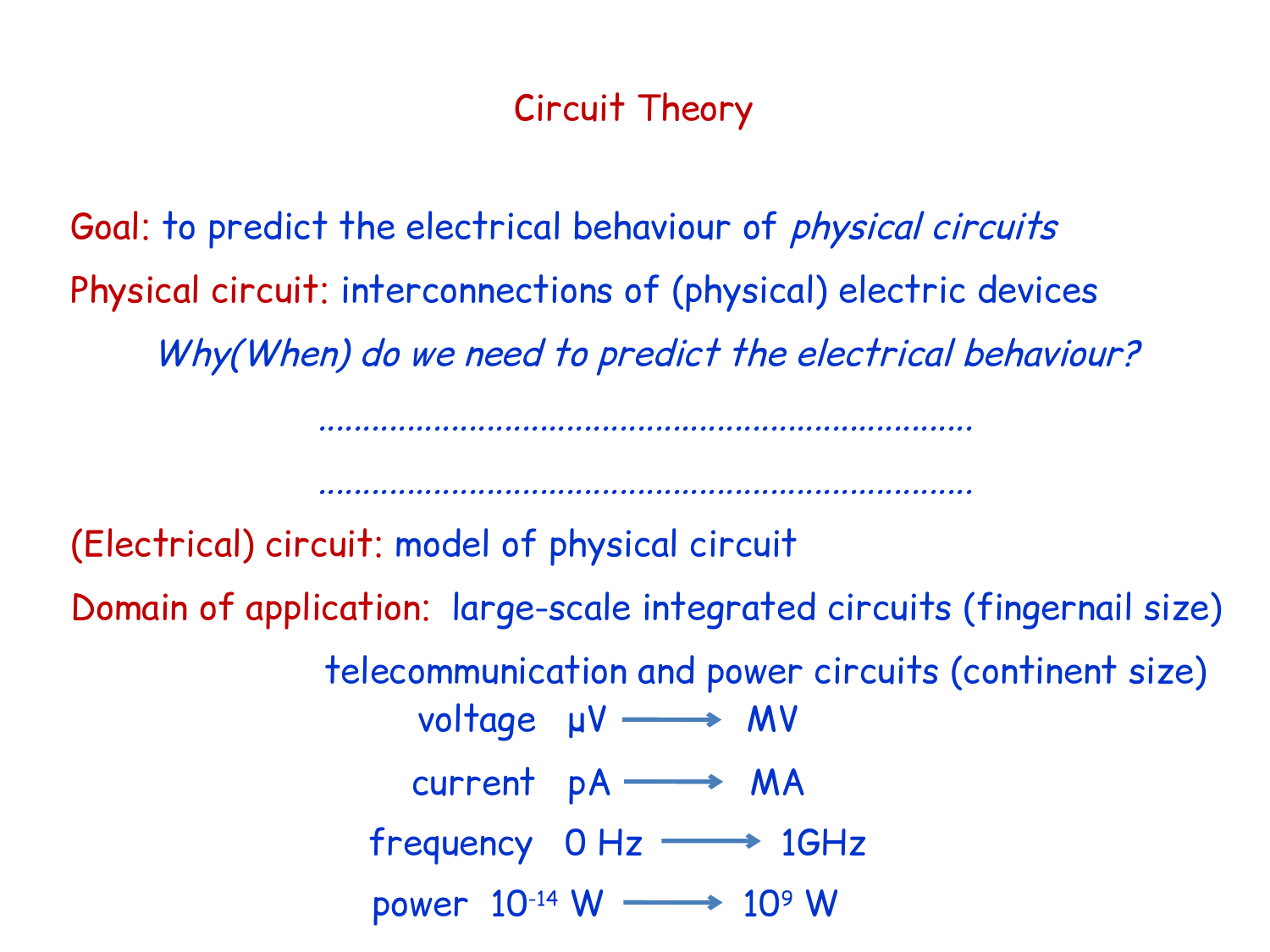

Circuit Theory
Goal: to predict the electrical behaviour of physical circuits
Physical circuit: interconnections of (physical) electric devices
Why(When) do we need to predict the electrical behaviour?
..........................................................................
..........................................................................
(Electrical) circuit: model of physical circuit
Domain of application: 	large-scale integrated circuits (fingernail size)
		telecommunication and power circuits (continent size)

voltage   μV             MV
current   pA             MA
frequency   0 Hz             1GHz
power  10-14 W             109 W